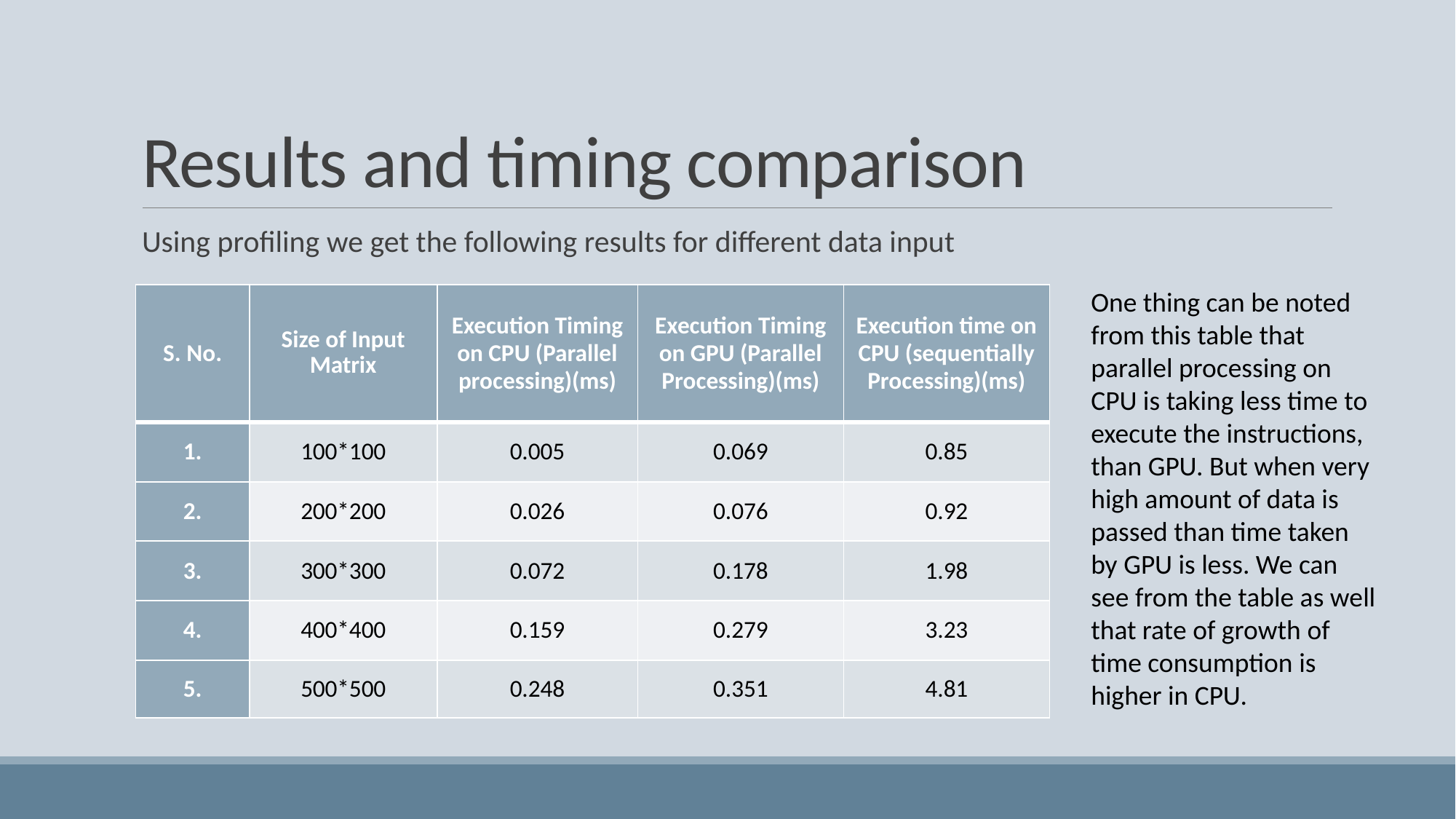

# Results and timing comparison
Using profiling we get the following results for different data input

One thing can be noted from this table that parallel processing on CPU is taking less time to execute the instructions, than GPU. But when very high amount of data is passed than time taken by GPU is less. We can see from the table as well that rate of growth of time consumption is higher in CPU.
| S. No. | Size of Input Matrix | Execution Timing on CPU (Parallel processing)(ms) | Execution Timing on GPU (Parallel Processing)(ms) | Execution time on CPU (sequentially Processing)(ms) |
| --- | --- | --- | --- | --- |
| 1. | 100\*100 | 0.005 | 0.069 | 0.85 |
| 2. | 200\*200 | 0.026 | 0.076 | 0.92 |
| 3. | 300\*300 | 0.072 | 0.178 | 1.98 |
| 4. | 400\*400 | 0.159 | 0.279 | 3.23 |
| 5. | 500\*500 | 0.248 | 0.351 | 4.81 |